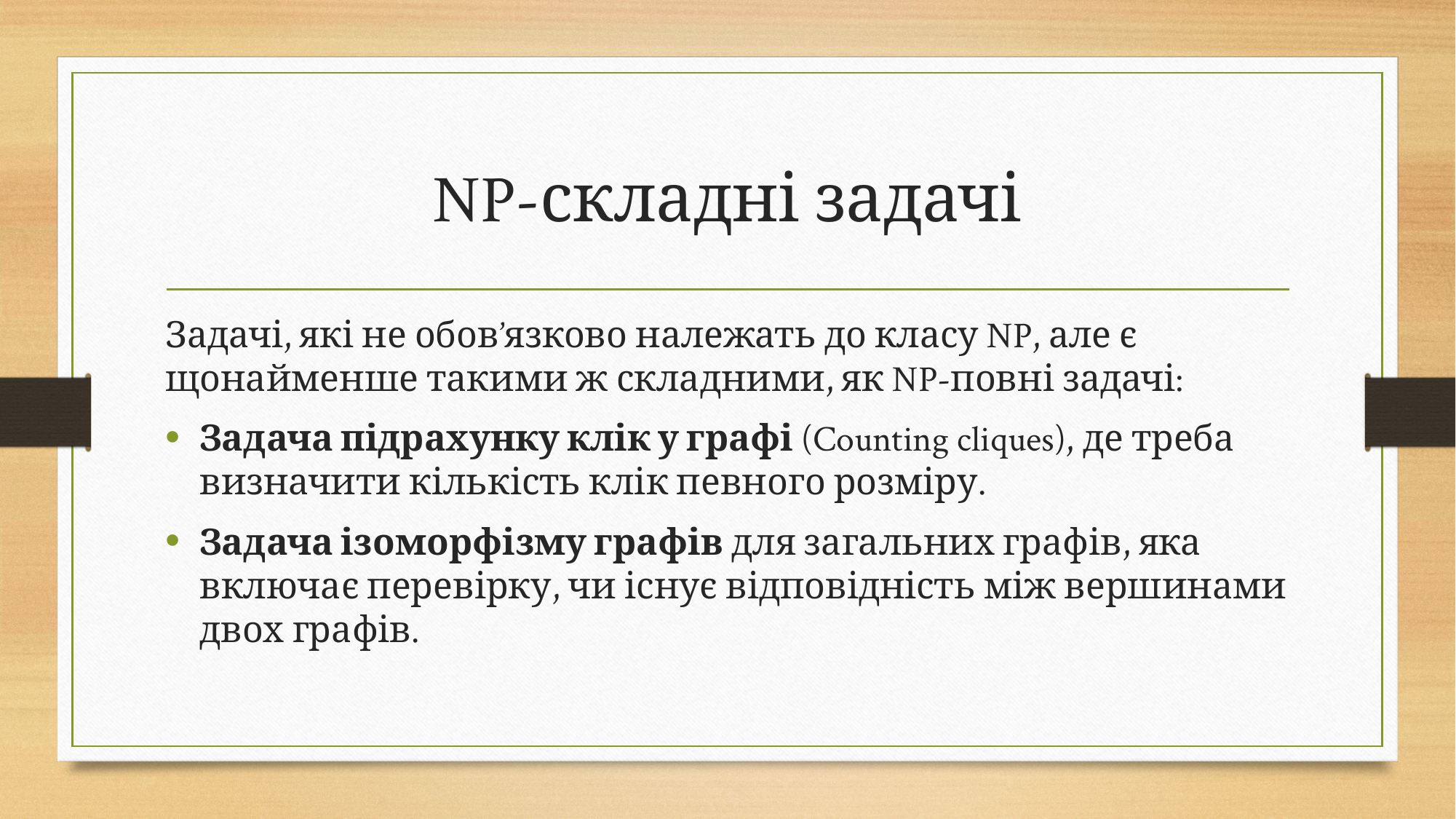

# NP-складні задачі
Задачі, які не обов’язково належать до класу NP, але є щонайменше такими ж складними, як NP-повні задачі:
Задача підрахунку клік у графі (Counting cliques), де треба визначити кількість клік певного розміру.
Задача ізоморфізму графів для загальних графів, яка включає перевірку, чи існує відповідність між вершинами двох графів.